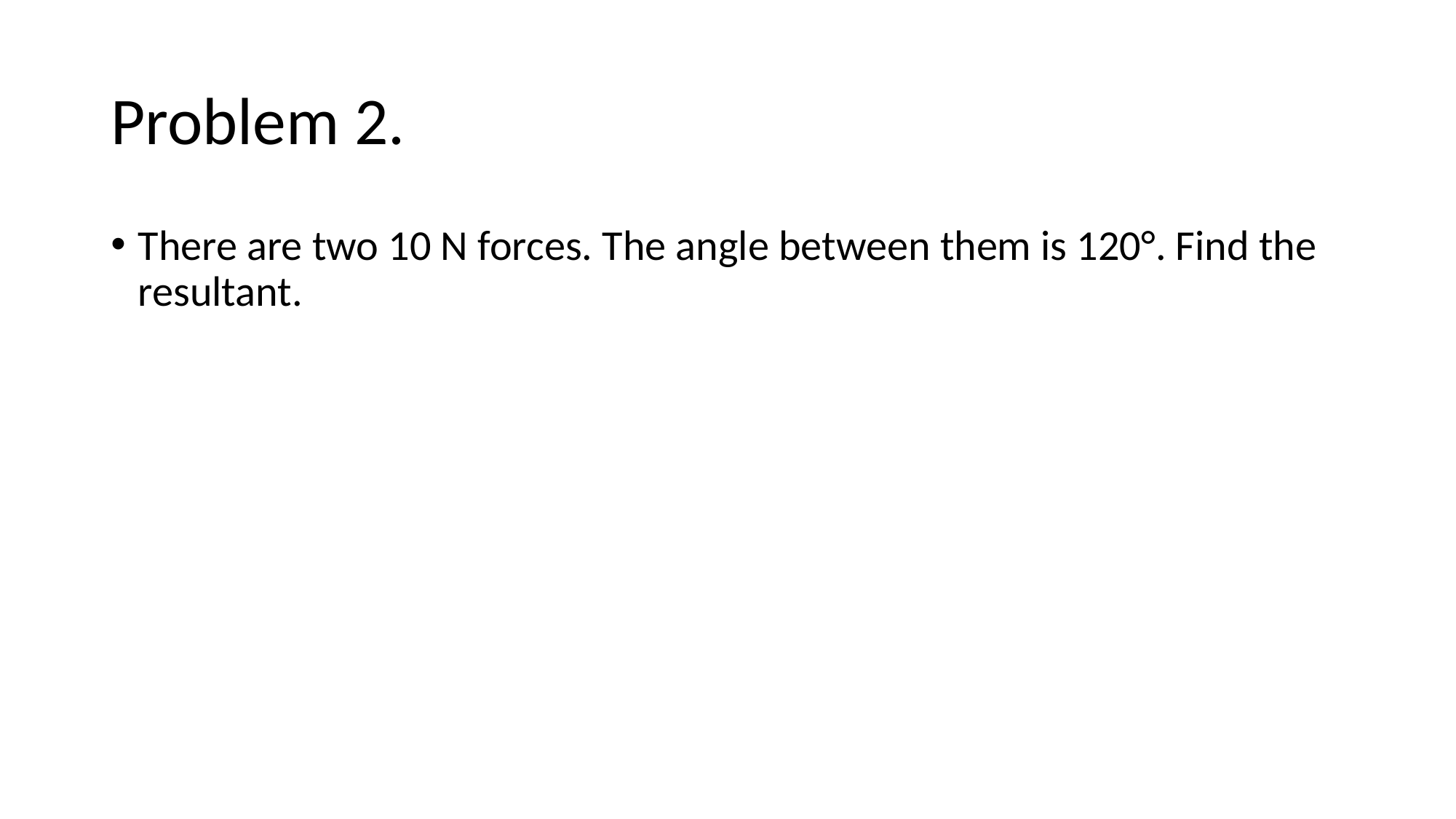

# Problem 2.
There are two 10 N forces. The angle between them is 120°. Find the resultant.